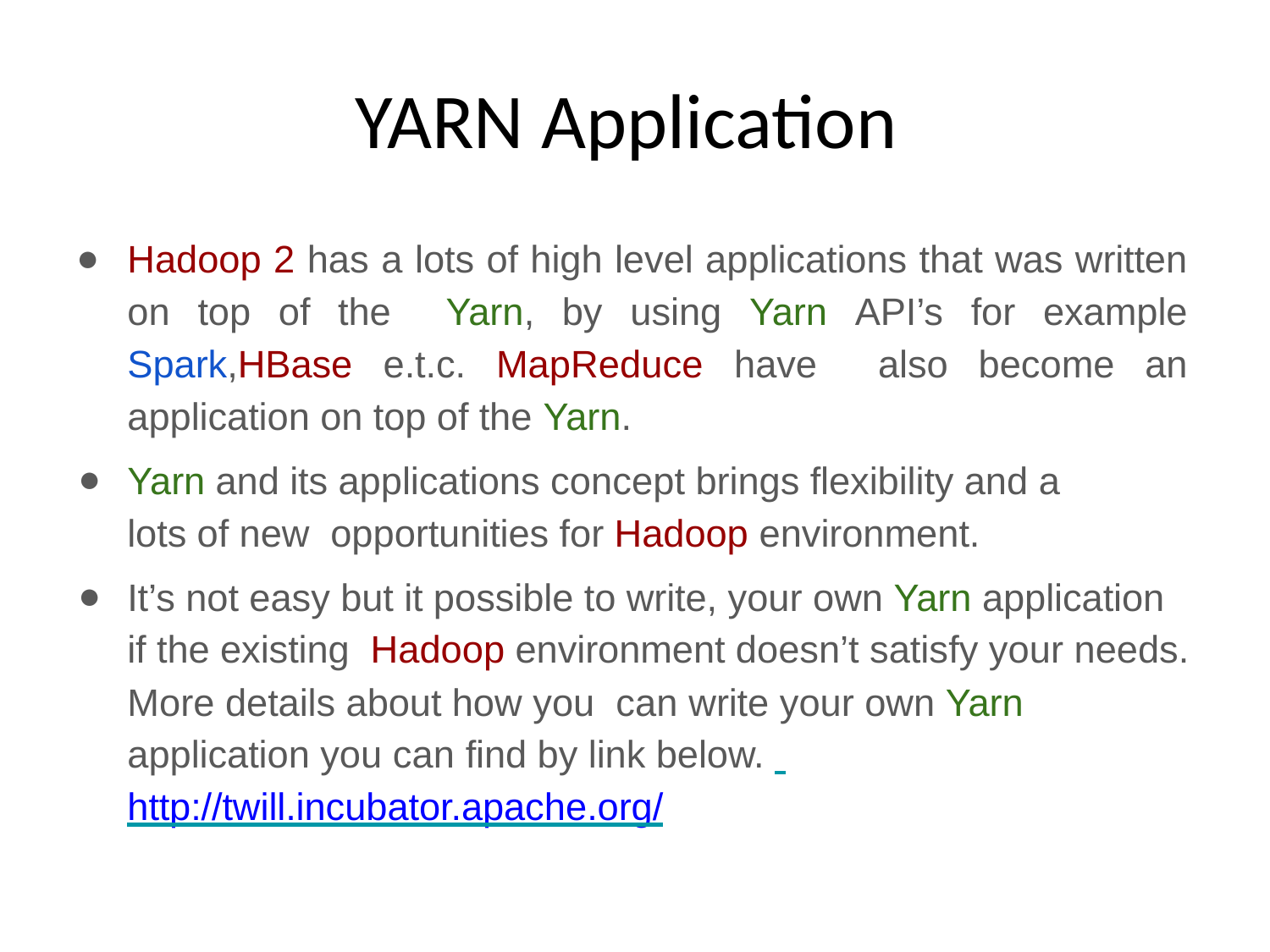

# YARN Application
Hadoop 2 has a lots of high level applications that was written on top of the  Yarn, by using Yarn API’s for example Spark,HBase e.t.c. MapReduce have  also become an application on top of the Yarn.
Yarn and its applications concept brings flexibility and a lots of new  opportunities for Hadoop environment.
It’s not easy but it possible to write, your own Yarn application if the existing  Hadoop environment doesn’t satisfy your needs. More details about how you  can write your own Yarn application you can find by link below.  http://twill.incubator.apache.org/